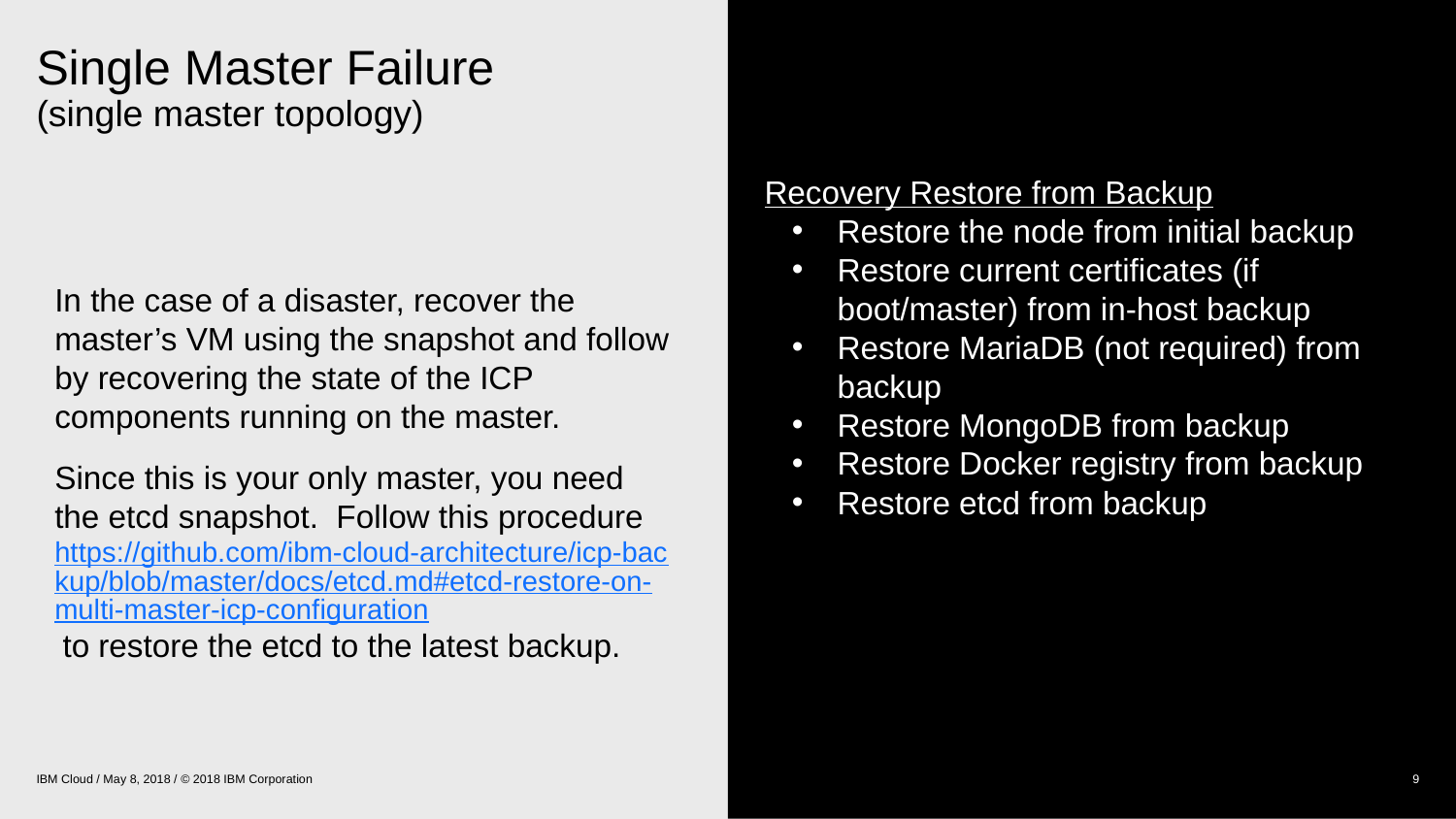

# Single Master Failure (single master topology)
Recovery Restore from Backup
Restore the node from initial backup
Restore current certificates (if boot/master) from in-host backup
Restore MariaDB (not required) from backup
Restore MongoDB from backup
Restore Docker registry from backup
Restore etcd from backup

In the case of a disaster, recover the master’s VM using the snapshot and follow by recovering the state of the ICP components running on the master.
Since this is your only master, you need the etcd snapshot.  Follow this procedure https://github.com/ibm-cloud-architecture/icp-backup/blob/master/docs/etcd.md#etcd-restore-on-multi-master-icp-configuration to restore the etcd to the latest backup.
IBM Cloud / May 8, 2018 / © 2018 IBM Corporation
9